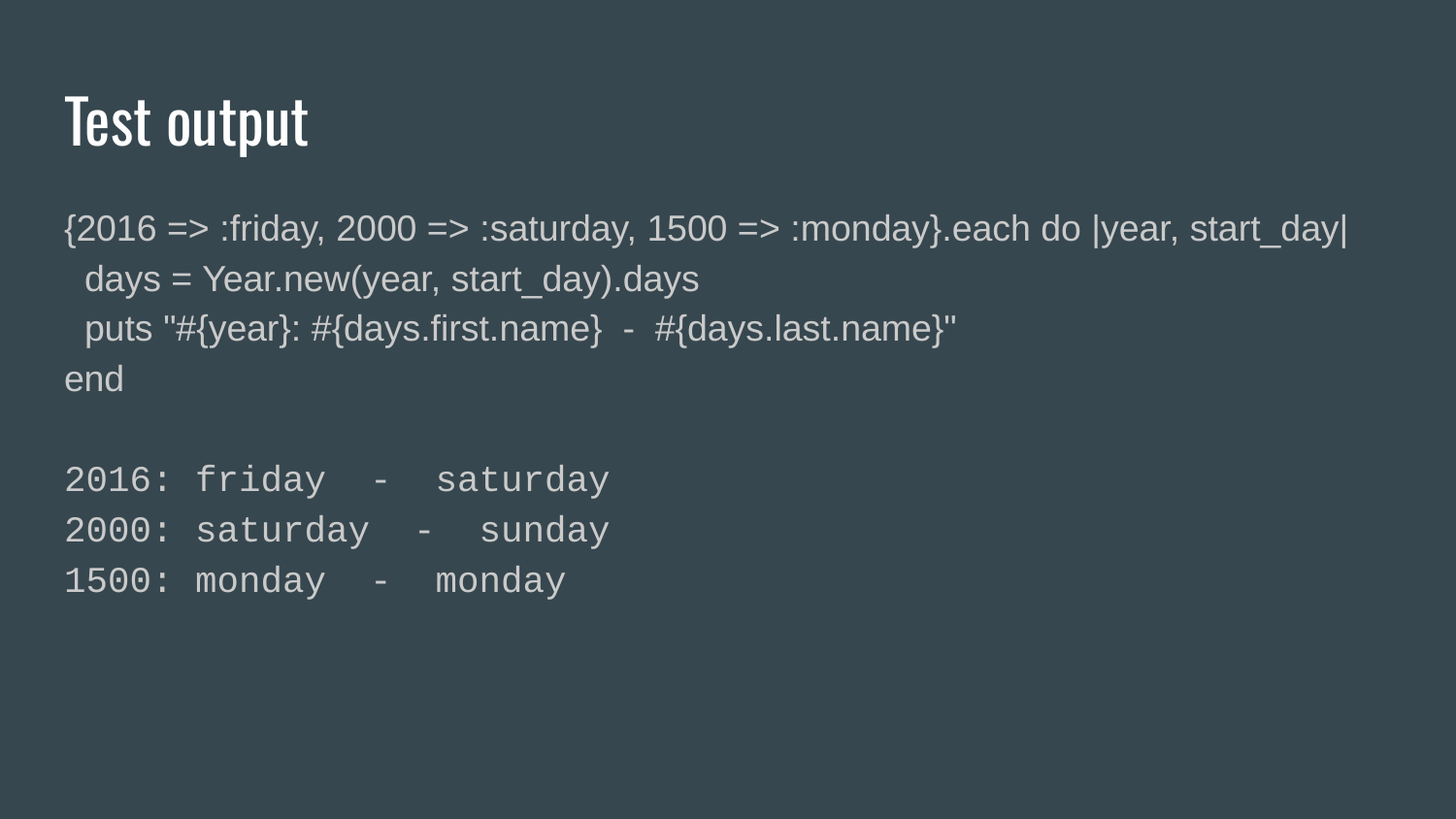

# Test output
{2016 => :friday, 2000 => :saturday, 1500 => :monday}.each do |year, start_day|
  days = Year.new(year, start_day).days
  puts "#{year}: #{days.first.name}  -  #{days.last.name}"
end

2016: friday  -  saturday
2000: saturday  -  sunday
1500: monday  -  monday